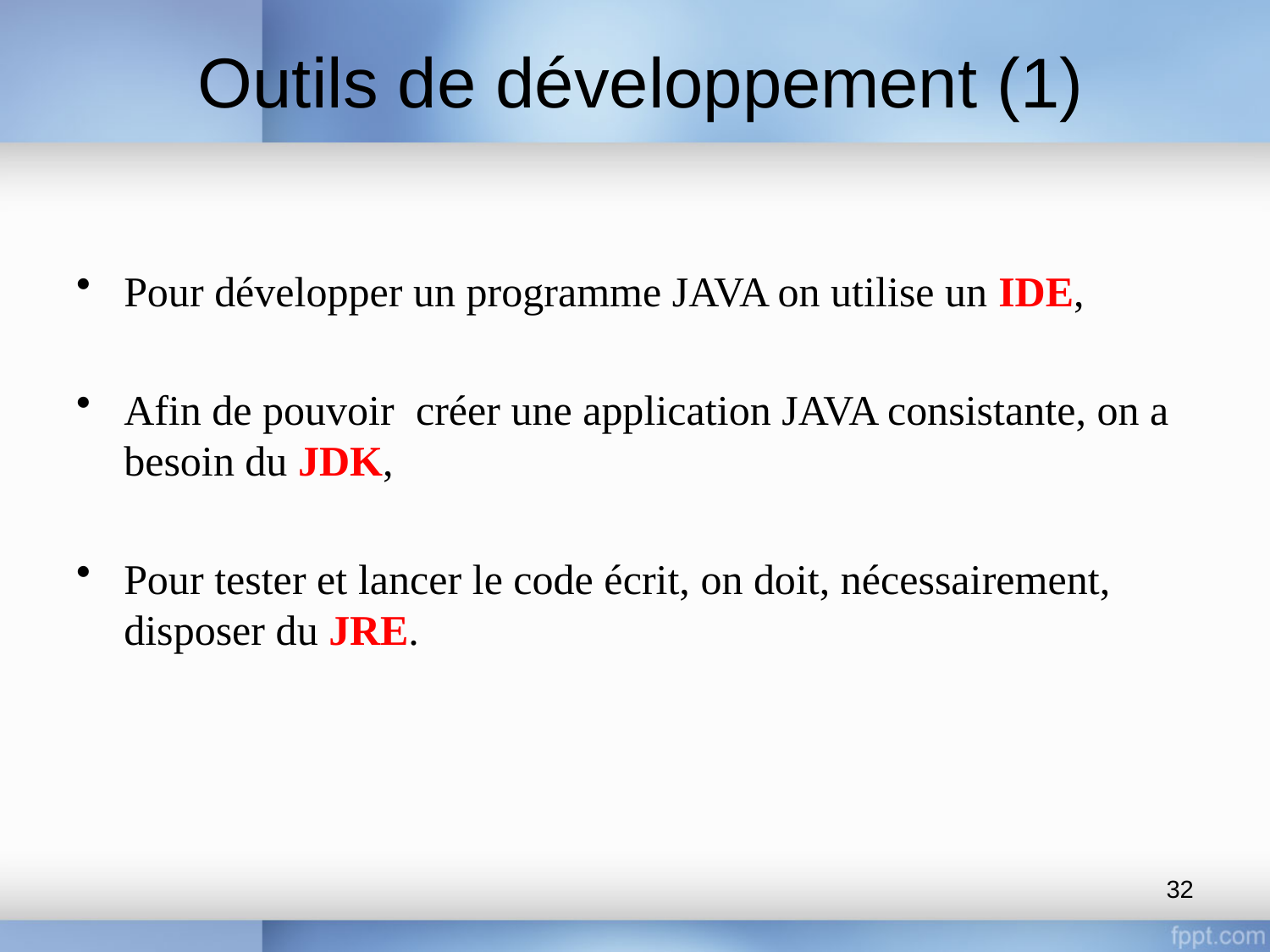

# Outils de développement (1)
Pour développer un programme JAVA on utilise un IDE,

Afin de pouvoir  créer une application JAVA consistante, on a besoin du JDK,

Pour tester et lancer le code écrit, on doit, nécessairement, disposer du JRE.

32